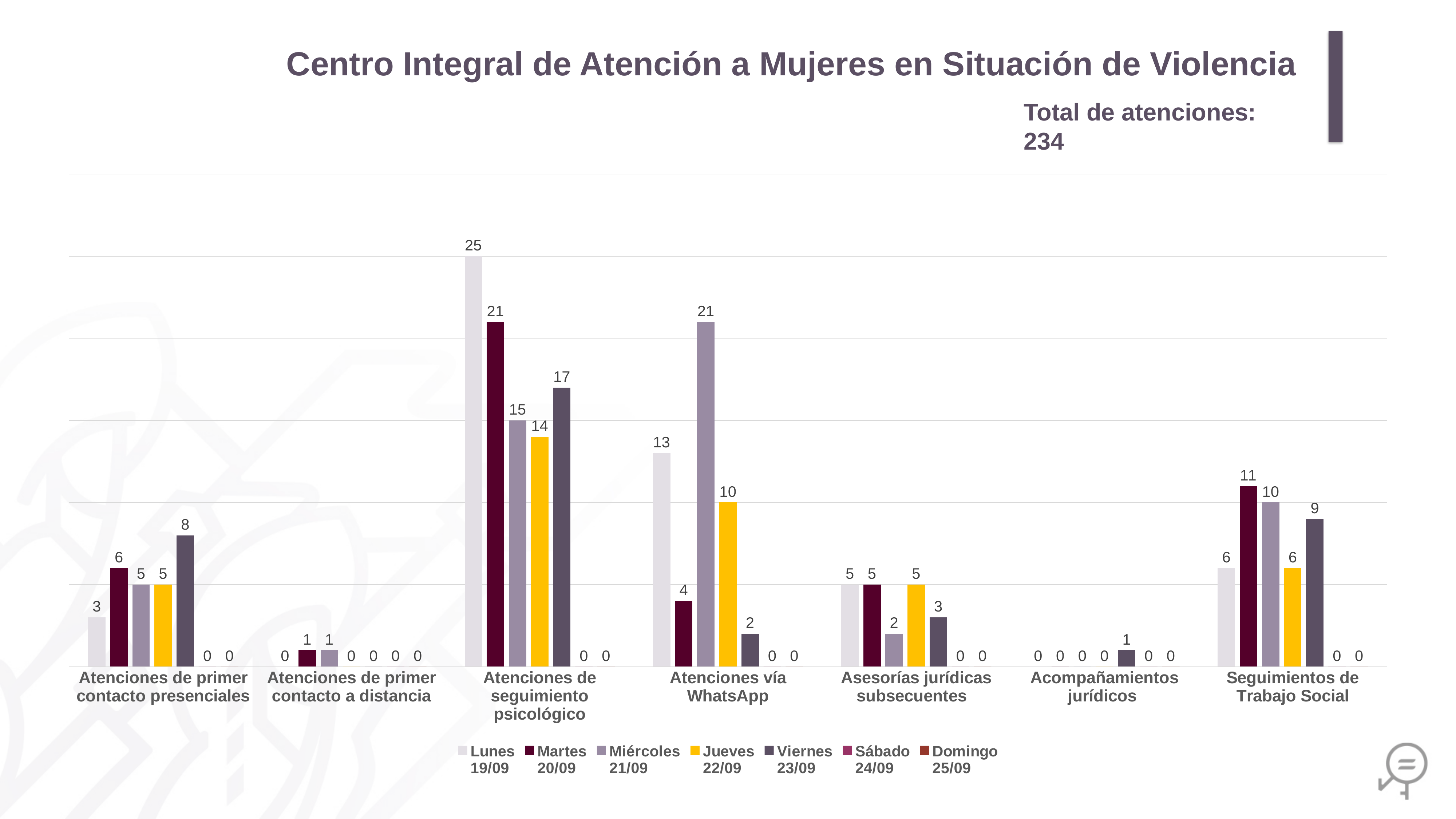

Centro Integral de Atención a Mujeres en Situación de Violencia
Total de atenciones: 234

### Chart

| Category | Lunes
19/09 | Martes
20/09 | Miércoles
21/09 | Jueves
22/09 | Viernes
23/09 | Sábado
24/09 | Domingo
25/09 |
|---|---|---|---|---|---|---|---|
| Atenciones de primer contacto presenciales | 3.0 | 6.0 | 5.0 | 5.0 | 8.0 | 0.0 | 0.0 |
| Atenciones de primer contacto a distancia | 0.0 | 1.0 | 1.0 | 0.0 | 0.0 | 0.0 | 0.0 |
| Atenciones de seguimiento psicológico | 25.0 | 21.0 | 15.0 | 14.0 | 17.0 | 0.0 | 0.0 |
| Atenciones vía WhatsApp | 13.0 | 4.0 | 21.0 | 10.0 | 2.0 | 0.0 | 0.0 |
| Asesorías jurídicas subsecuentes   | 5.0 | 5.0 | 2.0 | 5.0 | 3.0 | 0.0 | 0.0 |
| Acompañamientos jurídicos  | 0.0 | 0.0 | 0.0 | 0.0 | 1.0 | 0.0 | 0.0 |
| Seguimientos de Trabajo Social | 6.0 | 11.0 | 10.0 | 6.0 | 9.0 | 0.0 | 0.0 |